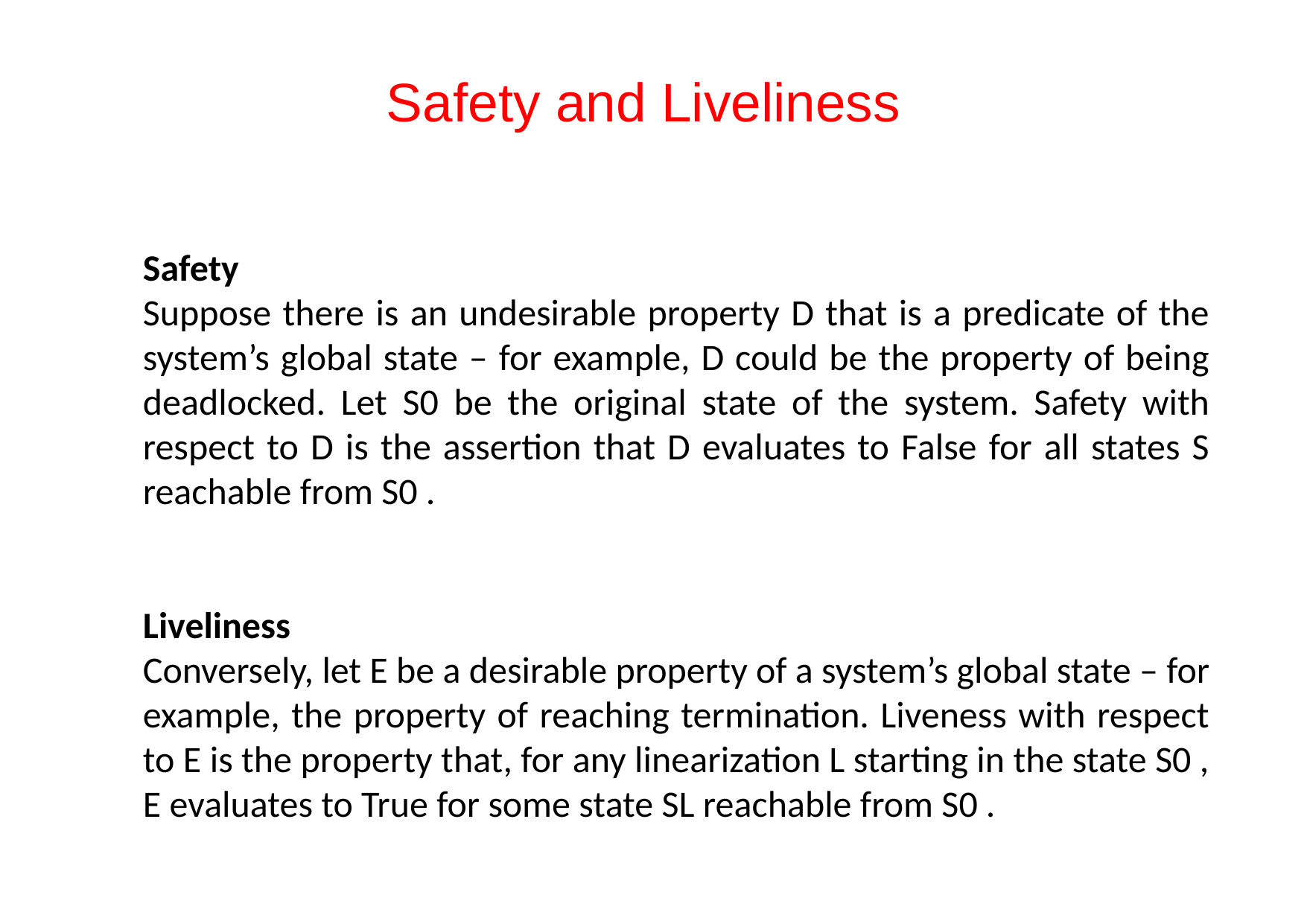

Safety and Liveliness
Safety
Suppose there is an undesirable property D that is a predicate of the system’s global state – for example, D could be the property of being deadlocked. Let S0 be the original state of the system. Safety with respect to D is the assertion that D evaluates to False for all states S reachable from S0 .

Liveliness
Conversely, let E be a desirable property of a system’s global state – for example, the property of reaching termination. Liveness with respect to E is the property that, for any linearization L starting in the state S0 , E evaluates to True for some state SL reachable from S0 .